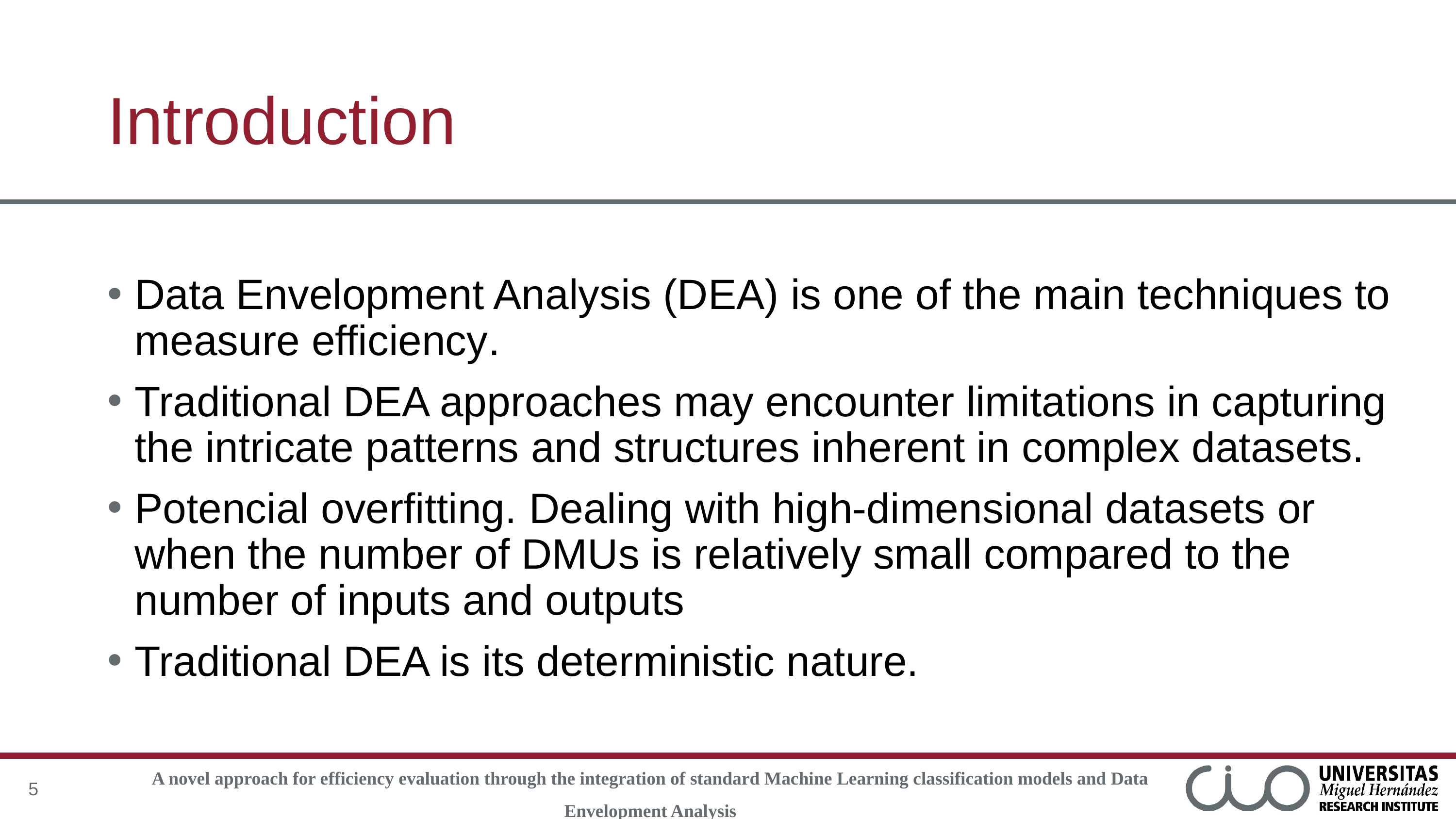

# Introduction
Data Envelopment Analysis (DEA) is one of the main techniques to measure efficiency.
Traditional DEA approaches may encounter limitations in capturing the intricate patterns and structures inherent in complex datasets.
Potencial overfitting. Dealing with high-dimensional datasets or when the number of DMUs is relatively small compared to the number of inputs and outputs
Traditional DEA is its deterministic nature.
5
A novel approach for efficiency evaluation through the integration of standard Machine Learning classification models and Data Envelopment Analysis